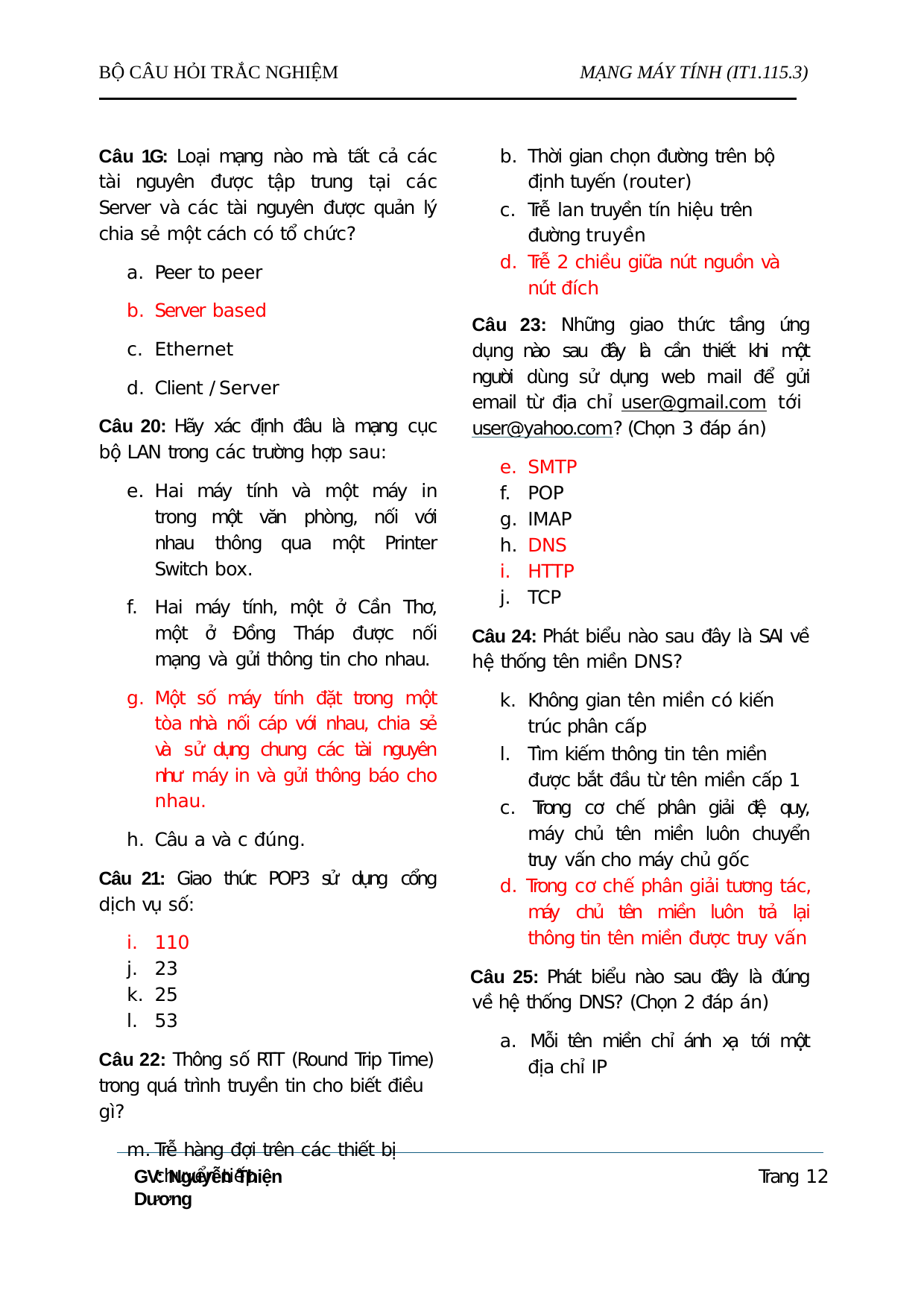

BỘ CÂU HỎI TRẮC NGHIỆM
MẠNG MÁY TÍNH (IT1.115.3)

Câu 1G: Loại mạng nào mà tất cả các tài nguyên được tập trung tại các Server và các tài nguyên được quản lý chia sẻ một cách có tổ chức?
Peer to peer
Server based
Ethernet
Client / Server
Câu 20: Hãy xác định đâu là mạng cục bộ LAN trong các trường hợp sau:
Hai máy tính và một máy in trong một văn phòng, nối với nhau thông qua một Printer Switch box.
Hai máy tính, một ở Cần Thơ, một ở Đồng Tháp được nối mạng và gửi thông tin cho nhau.
Một số máy tính đặt trong một tòa nhà nối cáp với nhau, chia sẻ và sử dụng chung các tài nguyên như máy in và gửi thông báo cho nhau.
Câu a và c đúng.
Câu 21: Giao thức POP3 sử dụng cổng dịch vụ số:
110
23
25
53
Câu 22: Thông số RTT (Round Trip Time) trong quá trình truyền tin cho biết điều gì?
Trễ hàng đợi trên các thiết bị chuyển tiếp
Thời gian chọn đường trên bộ định tuyến (router)
Trễ lan truyền tín hiệu trên đường truyền
Trễ 2 chiều giữa nút nguồn và nút đích
Câu 23: Những giao thức tầng ứng dụng nào sau đây là cần thiết khi một người dùng sử dụng web mail để gửi email từ địa chỉ user@gmail.com tới user@yahoo.com? (Chọn 3 đáp án)
SMTP
POP
IMAP
DNS
HTTP
TCP
Câu 24: Phát biểu nào sau đây là SAI về hệ thống tên miền DNS?
Không gian tên miền có kiến trúc phân cấp
Tìm kiếm thông tin tên miền được bắt đầu từ tên miền cấp 1
c. Trong cơ chế phân giải đệ quy, máy chủ tên miền luôn chuyển truy vấn cho máy chủ gốc
d. Trong cơ chế phân giải tương tác, máy chủ tên miền luôn trả lại thông tin tên miền được truy vấn
Câu 25: Phát biểu nào sau đây là đúng về hệ thống DNS? (Chọn 2 đáp án)
a. Mỗi tên miền chỉ ánh xạ tới một địa chỉ IP

GV: Nguyễn Thiện Dương
Trang 12